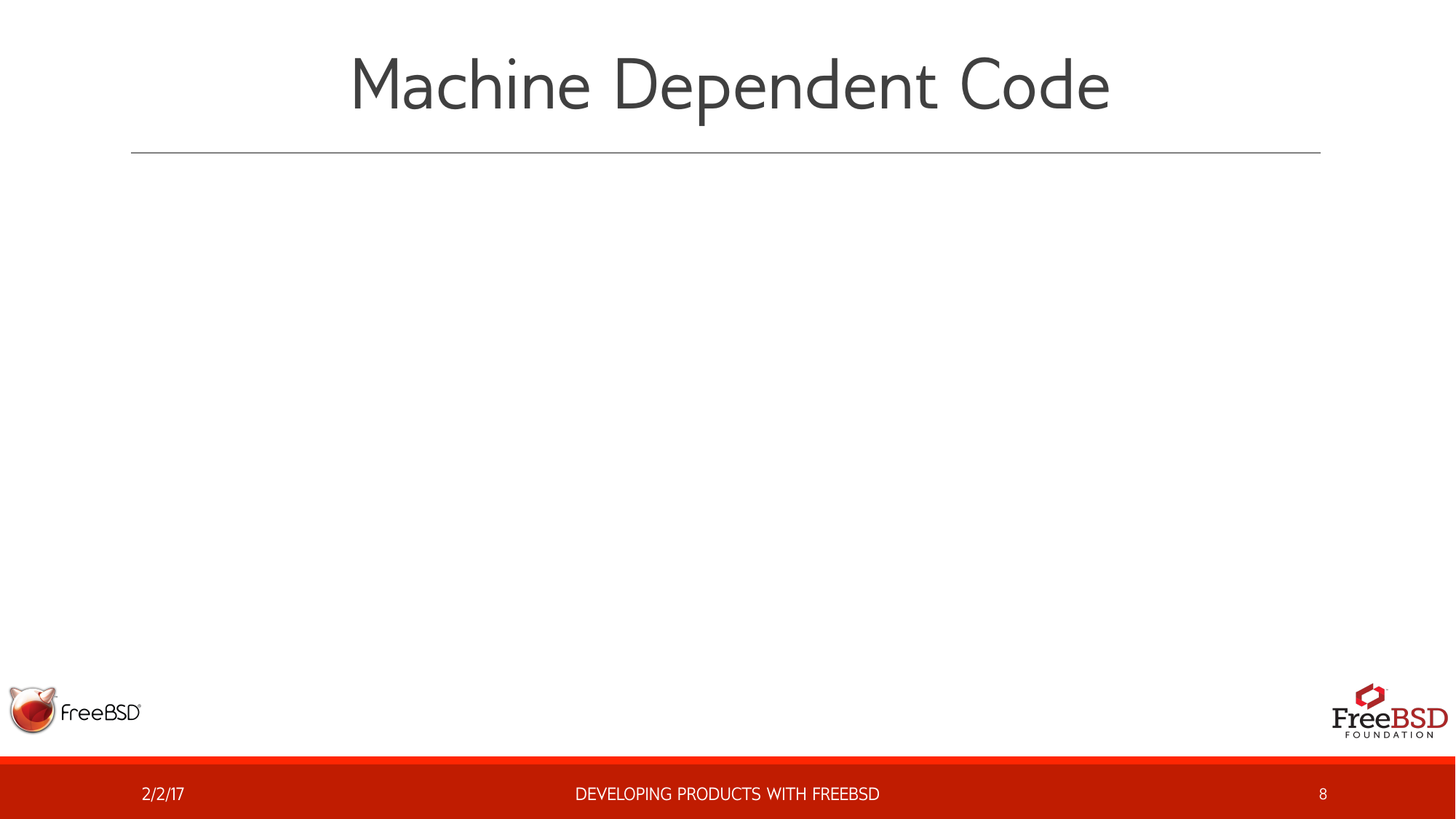

# Machine Dependent Code

2/2/17
Developing Products with FreeBSD
8